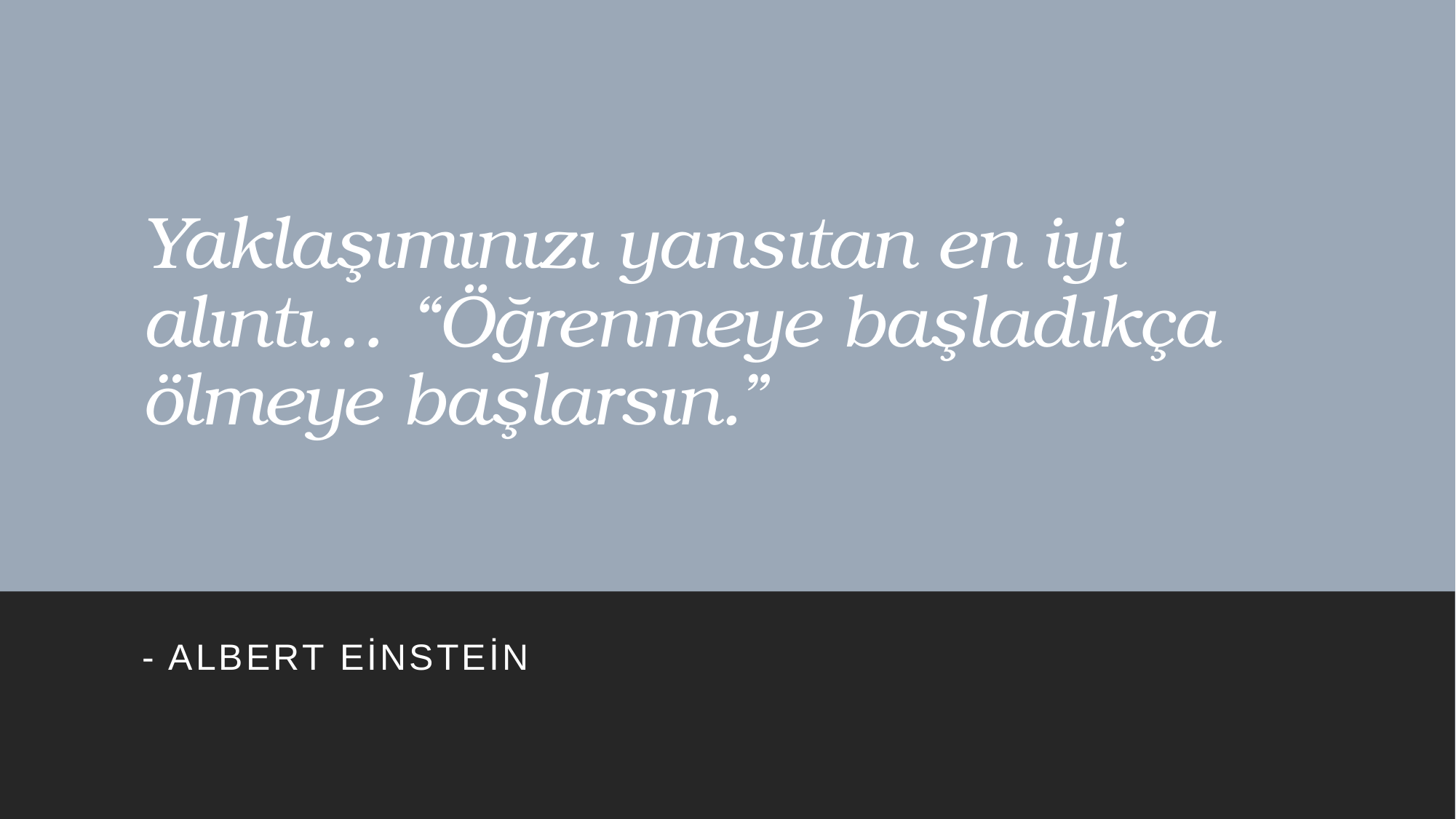

# Yaklaşımınızı yansıtan en iyi alıntı… “Öğrenmeye başladıkça ölmeye başlarsın.”

- Albert einstein